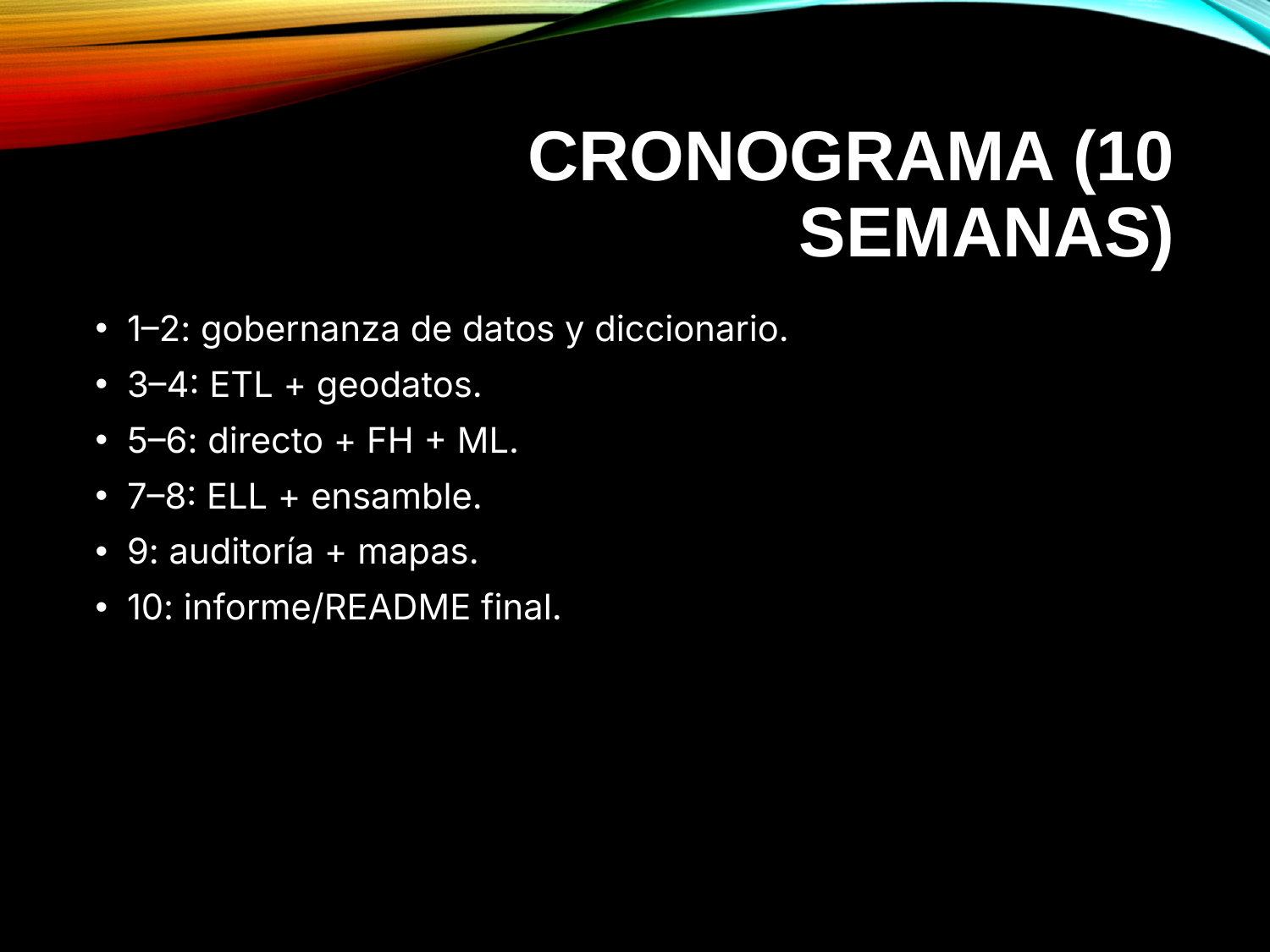

# CRONOGRAMA (10 SEMANAS)
1–2: gobernanza de datos y diccionario.
3–4: ETL + geodatos.
5–6: directo + FH + ML.
7–8: ELL + ensamble.
9: auditoría + mapas.
10: informe/README final.